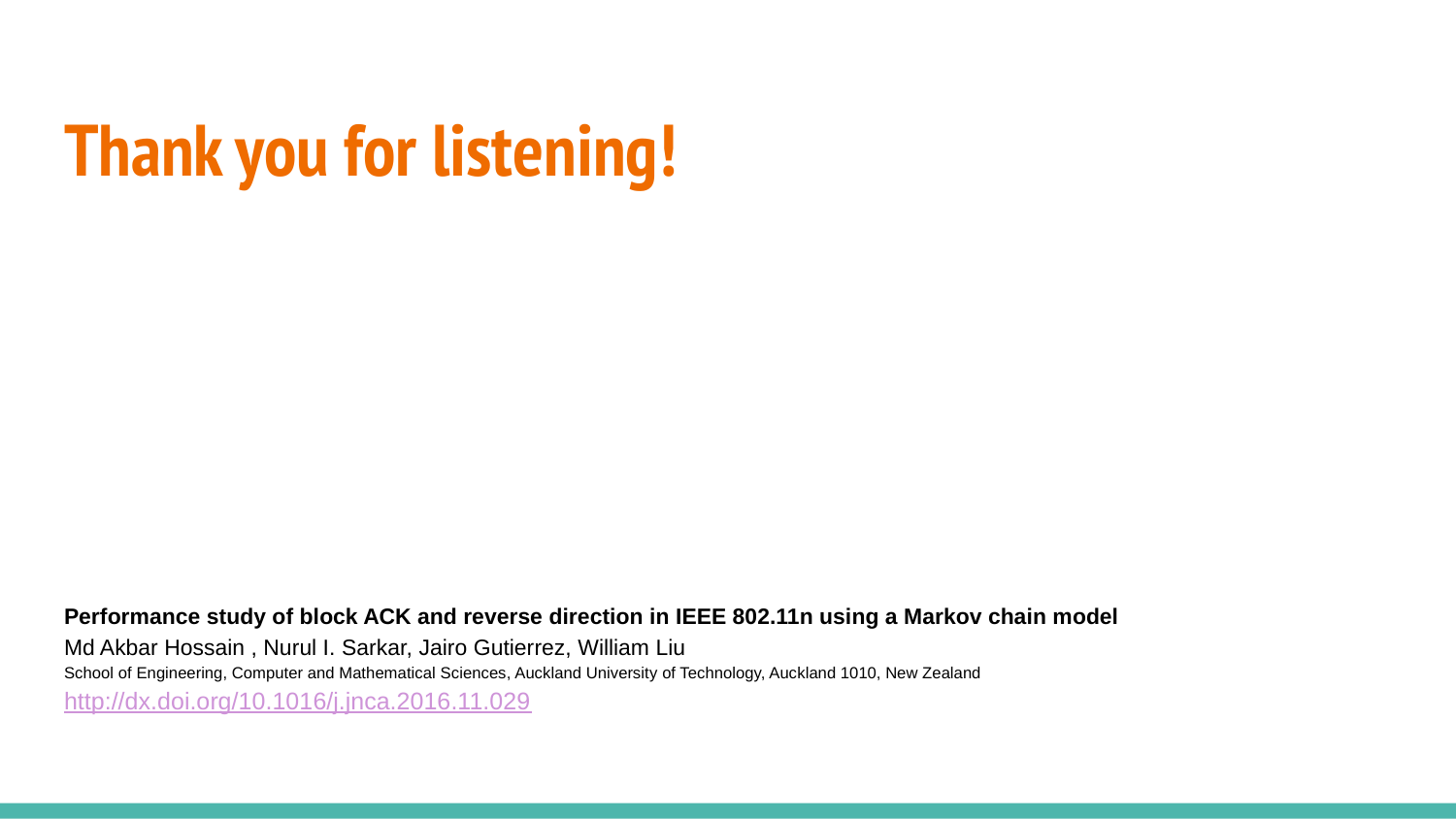

# Thank you for listening!

Performance study of block ACK and reverse direction in IEEE 802.11n using a Markov chain model
Md Akbar Hossain , Nurul I. Sarkar, Jairo Gutierrez, William Liu
School of Engineering, Computer and Mathematical Sciences, Auckland University of Technology, Auckland 1010, New Zealand
http://dx.doi.org/10.1016/j.jnca.2016.11.029